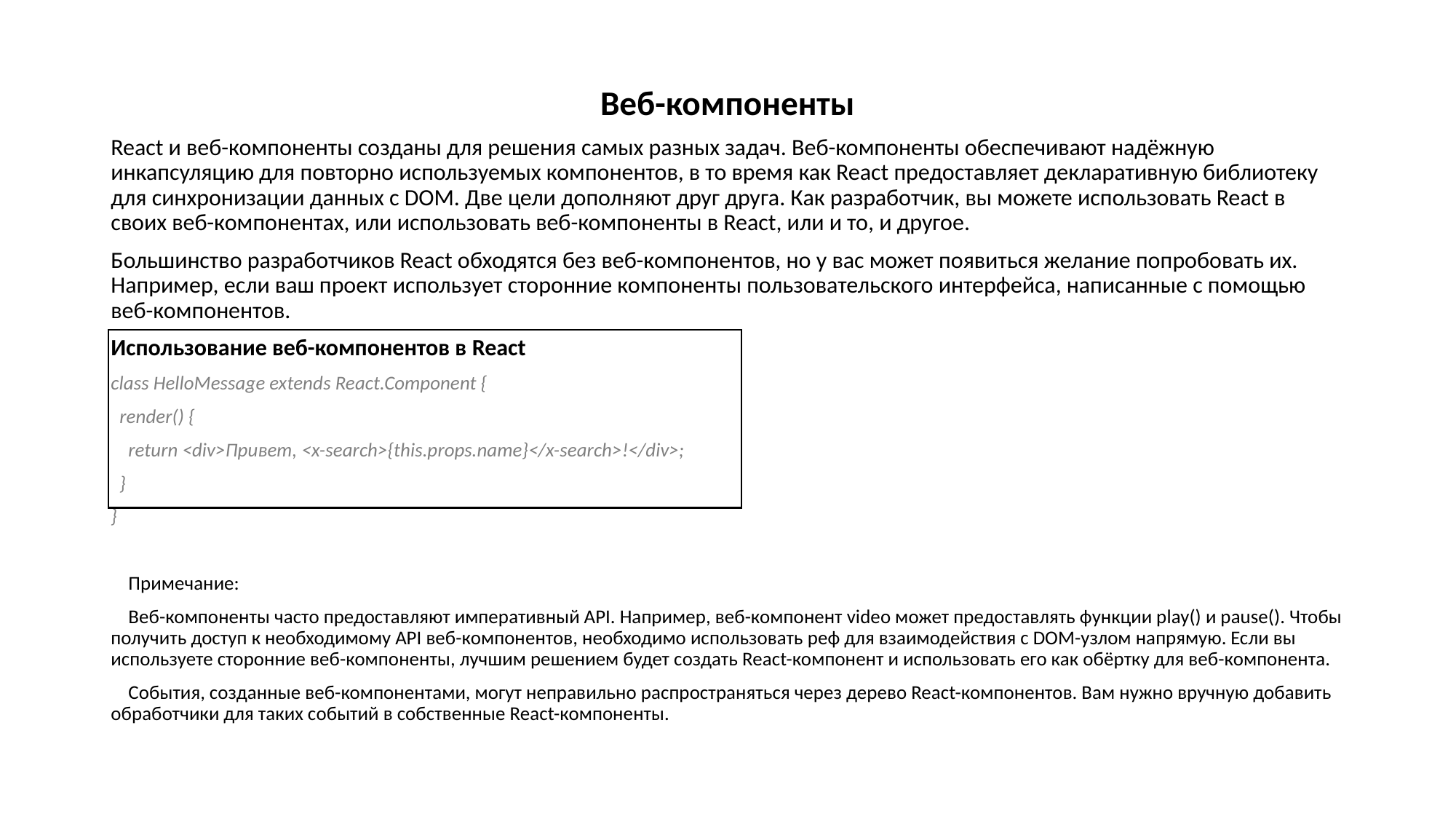

Веб-компоненты
React и веб-компоненты созданы для решения самых разных задач. Веб-компоненты обеспечивают надёжную инкапсуляцию для повторно используемых компонентов, в то время как React предоставляет декларативную библиотеку для синхронизации данных c DOM. Две цели дополняют друг друга. Как разработчик, вы можете использовать React в своих веб-компонентах, или использовать веб-компоненты в React, или и то, и другое.
Большинство разработчиков React обходятся без веб-компонентов, но у вас может появиться желание попробовать их. Например, если ваш проект использует сторонние компоненты пользовательского интерфейса, написанные с помощью веб-компонентов.
Использование веб-компонентов в React
class HelloMessage extends React.Component {
  render() {
    return <div>Привет, <x-search>{this.props.name}</x-search>!</div>;
  }
}

    Примечание:
    Веб-компоненты часто предоставляют императивный API. Например, веб-компонент video может предоставлять функции play() и pause(). Чтобы получить доступ к необходимому API веб-компонентов, необходимо использовать реф для взаимодействия с DOM-узлом напрямую. Если вы используете сторонние веб-компоненты, лучшим решением будет создать React-компонент и использовать его как обёртку для веб-компонента.
    События, созданные веб-компонентами, могут неправильно распространяться через дерево React-компонентов. Вам нужно вручную добавить обработчики для таких событий в собственные React-компоненты.